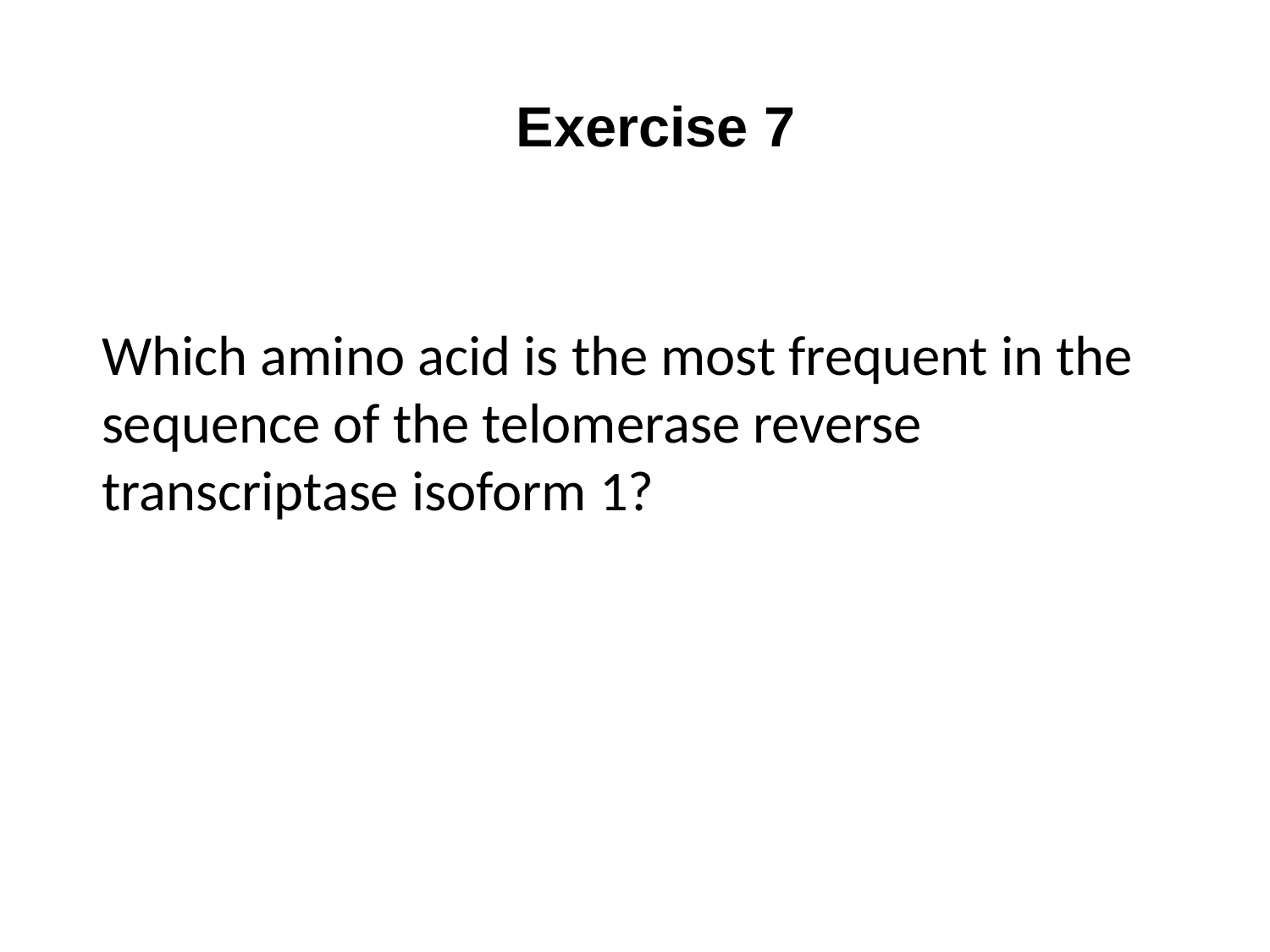

Exercise 7
Which amino acid is the most frequent in the sequence of the telomerase reverse transcriptase isoform 1?